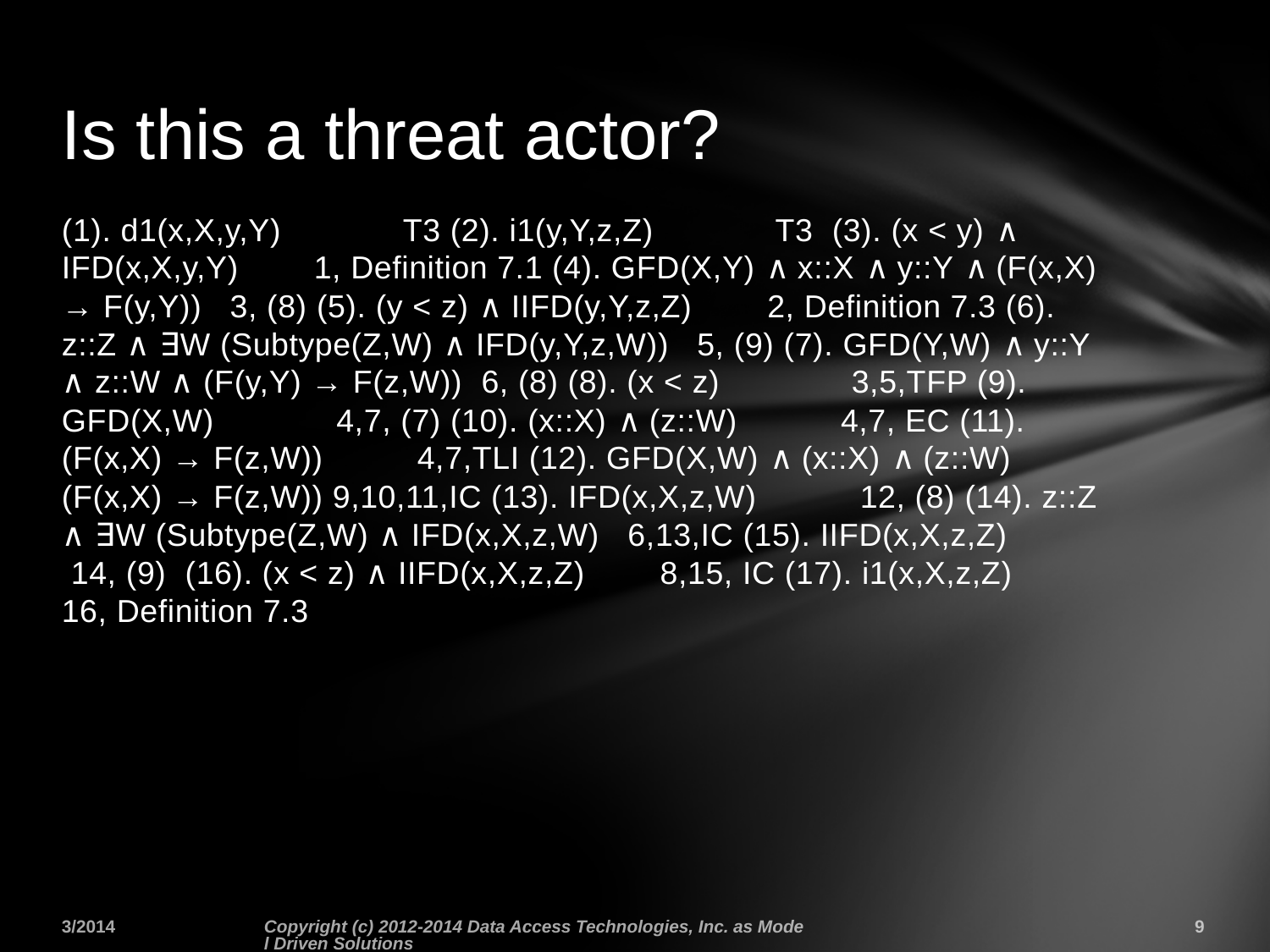

# Is this a threat actor?
(1). d1(x,X,y,Y)             T3 (2). i1(y,Y,z,Z)             T3  (3). (x < y) ∧ IFD(x,X,y,Y)        1, Definition 7.1 (4). GFD(X,Y) ∧ x::X ∧ y::Y ∧ (F(x,X) → F(y,Y))   3, (8) (5). (y < z) ∧ IIFD(y,Y,z,Z)        2, Definition 7.3 (6). z::Z ∧ ∃W (Subtype(Z,W) ∧ IFD(y,Y,z,W))   5, (9) (7). GFD(Y,W) ∧ y::Y ∧ z::W ∧ (F(y,Y) → F(z,W))  6, (8) (8). (x < z)              3,5,TFP (9). GFD(X,W)             4,7, (7) (10). (x::X) ∧ (z::W)           4,7, EC (11). (F(x,X) → F(z,W))          4,7,TLI (12). GFD(X,W) ∧ (x::X) ∧ (z::W)  (F(x,X) → F(z,W)) 9,10,11,IC (13). IFD(x,X,z,W)           12, (8) (14). z::Z ∧ ∃W (Subtype(Z,W) ∧ IFD(x,X,z,W)   6,13,IC (15). IIFD(x,X,z,Z)           14, (9)  (16). (x < z) ∧ IIFD(x,X,z,Z)        8,15, IC (17). i1(x,X,z,Z)          16, Definition 7.3
3/2014
Copyright (c) 2012-2014 Data Access Technologies, Inc. as Model Driven Solutions
9